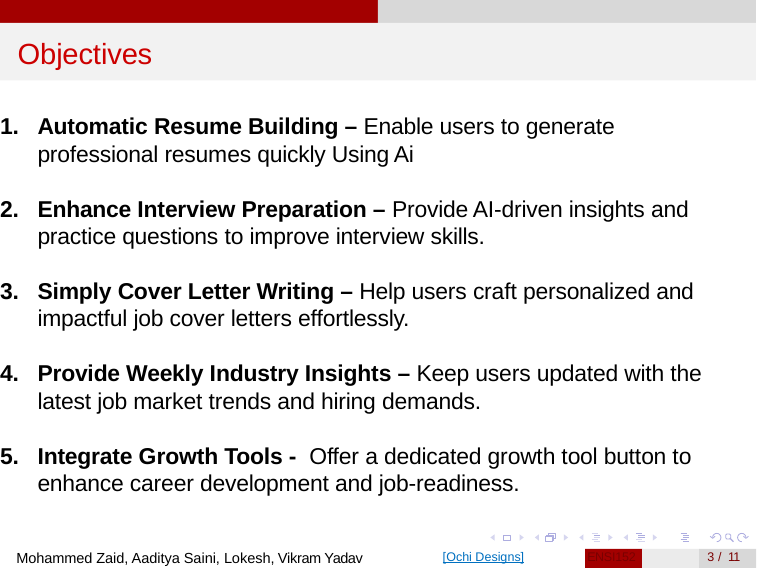

# Objectives

Automatic Resume Building – Enable users to generate professional resumes quickly Using Ai

Enhance Interview Preparation – Provide AI-driven insights and practice questions to improve interview skills.

Simply Cover Letter Writing – Help users craft personalized and impactful job cover letters effortlessly.

Provide Weekly Industry Insights – Keep users updated with the latest job market trends and hiring demands.

Integrate Growth Tools -  Offer a dedicated growth tool button to enhance career development and job-readiness.
Mohammed Zaid, Aaditya Saini, Lokesh, Vikram Yadav

[Ochi Designs]
ENSI152
3 / 11